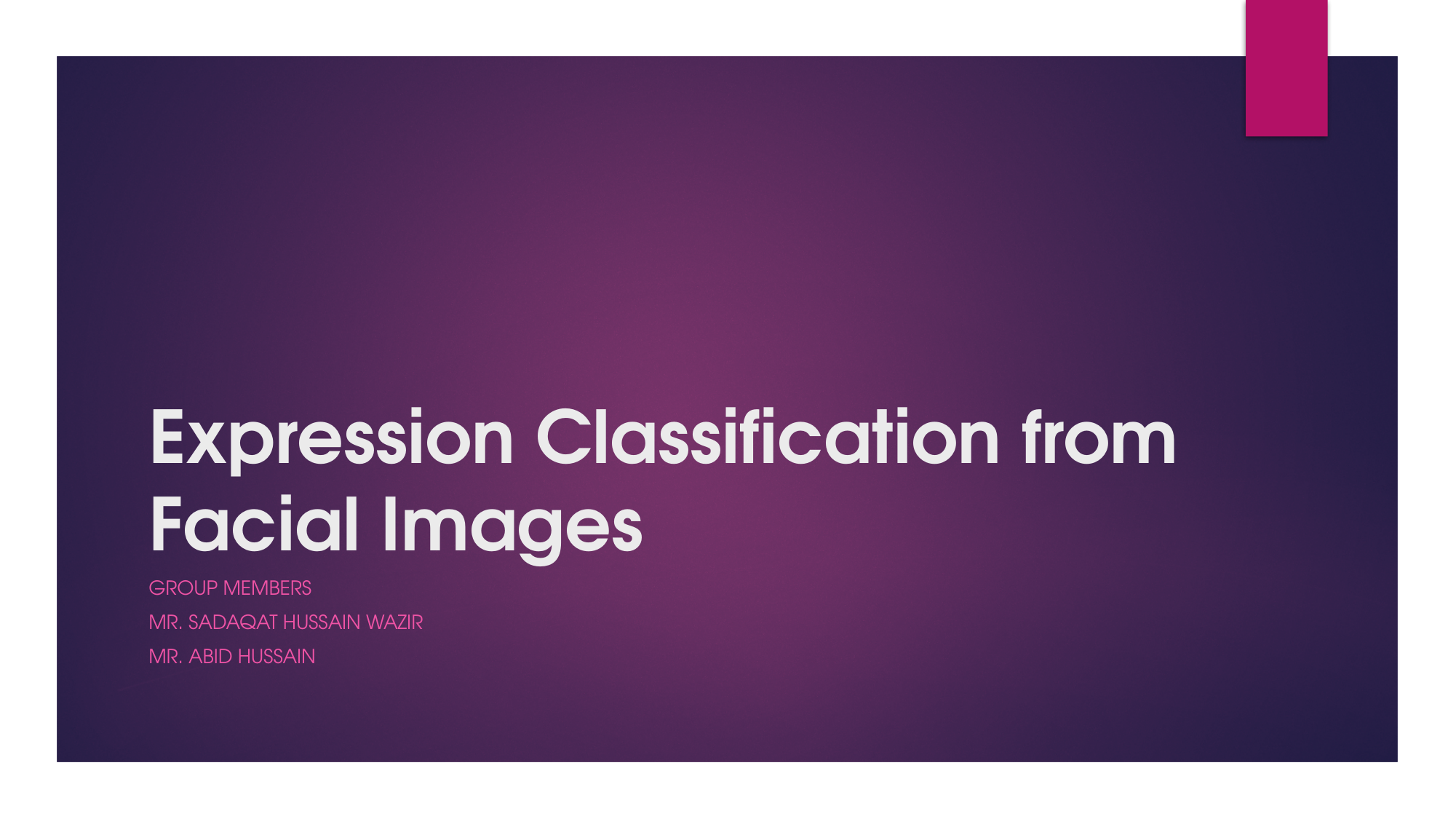

# Expression Classification from Facial Images
Group Members
Mr. Sadaqat Hussain Wazir
Mr. Abid Hussain